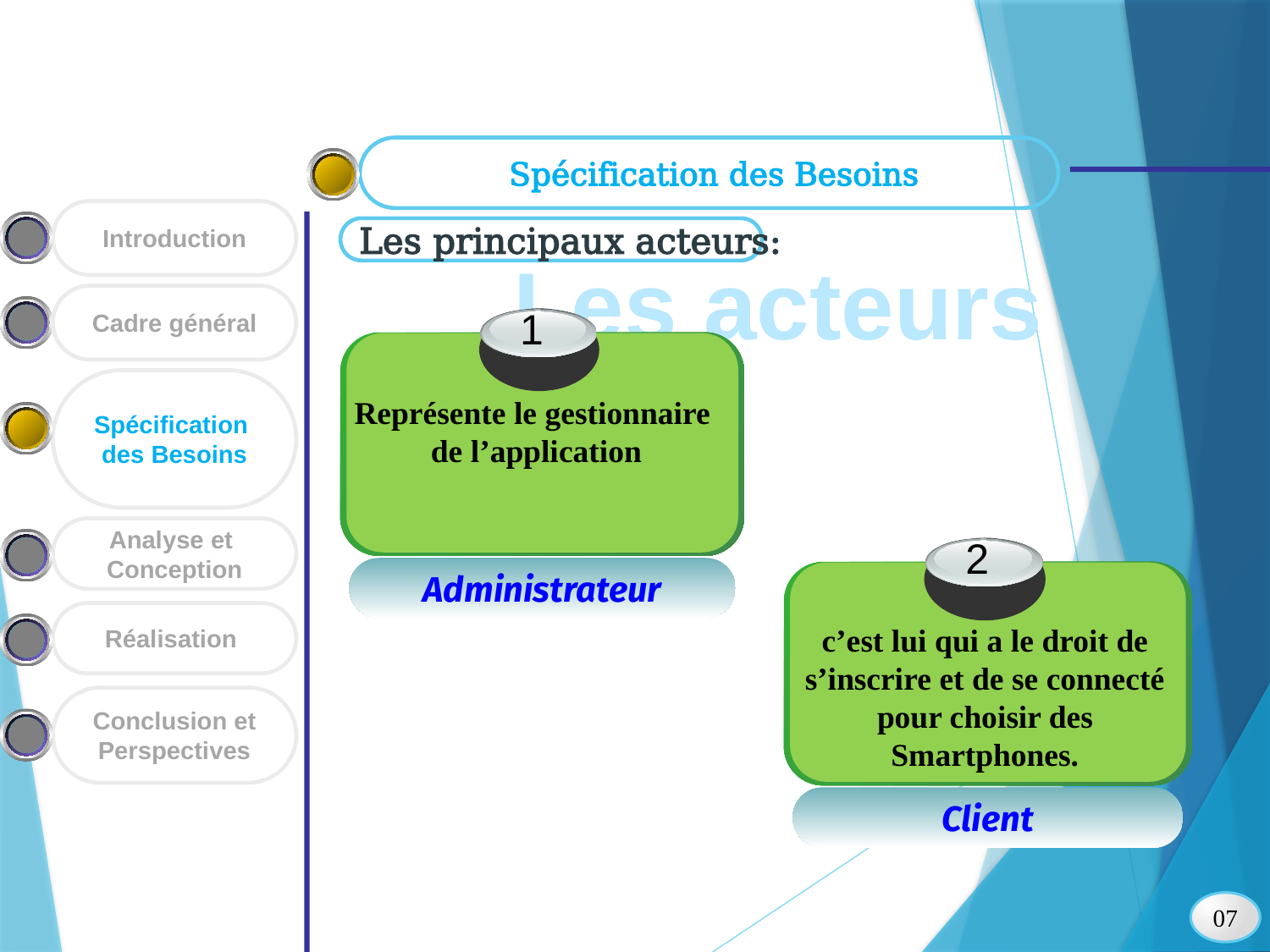

Spécification des Besoins

Introduction

Les principaux acteurs:
Les acteurs

Cadre général

1

Représente le gestionnaire
de l’application
Administrateur
Spécification
des Besoins

Analyse et
Conception
2

c’est lui qui a le droit de s’inscrire et de se connecté pour choisir des Smartphones.
Client

Réalisation

Conclusion et
Perspectives

8
8
07